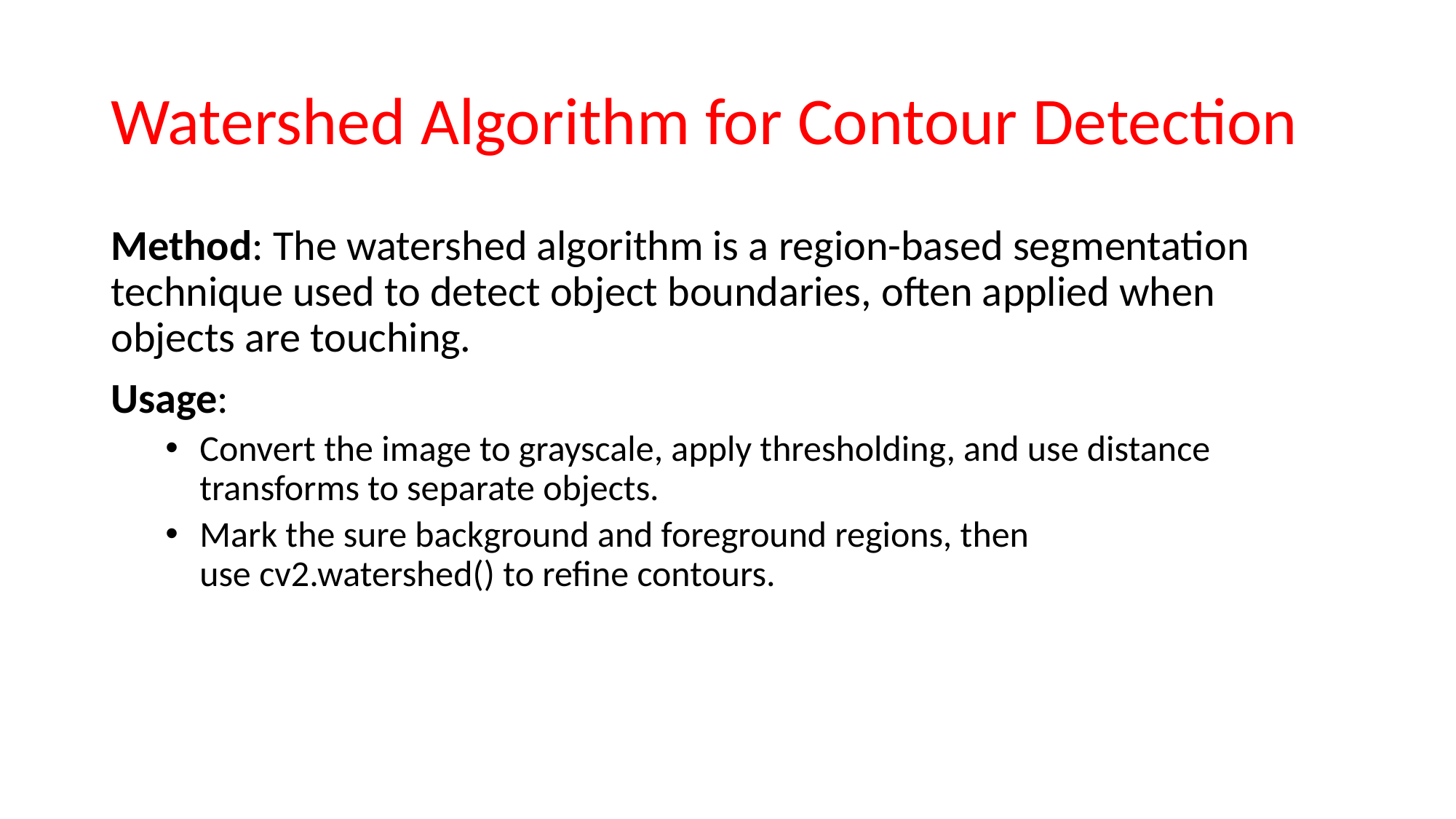

# Watershed Algorithm for Contour Detection
Method: The watershed algorithm is a region-based segmentation technique used to detect object boundaries, often applied when objects are touching.
Usage:
Convert the image to grayscale, apply thresholding, and use distance transforms to separate objects.
Mark the sure background and foreground regions, then use cv2.watershed() to refine contours.